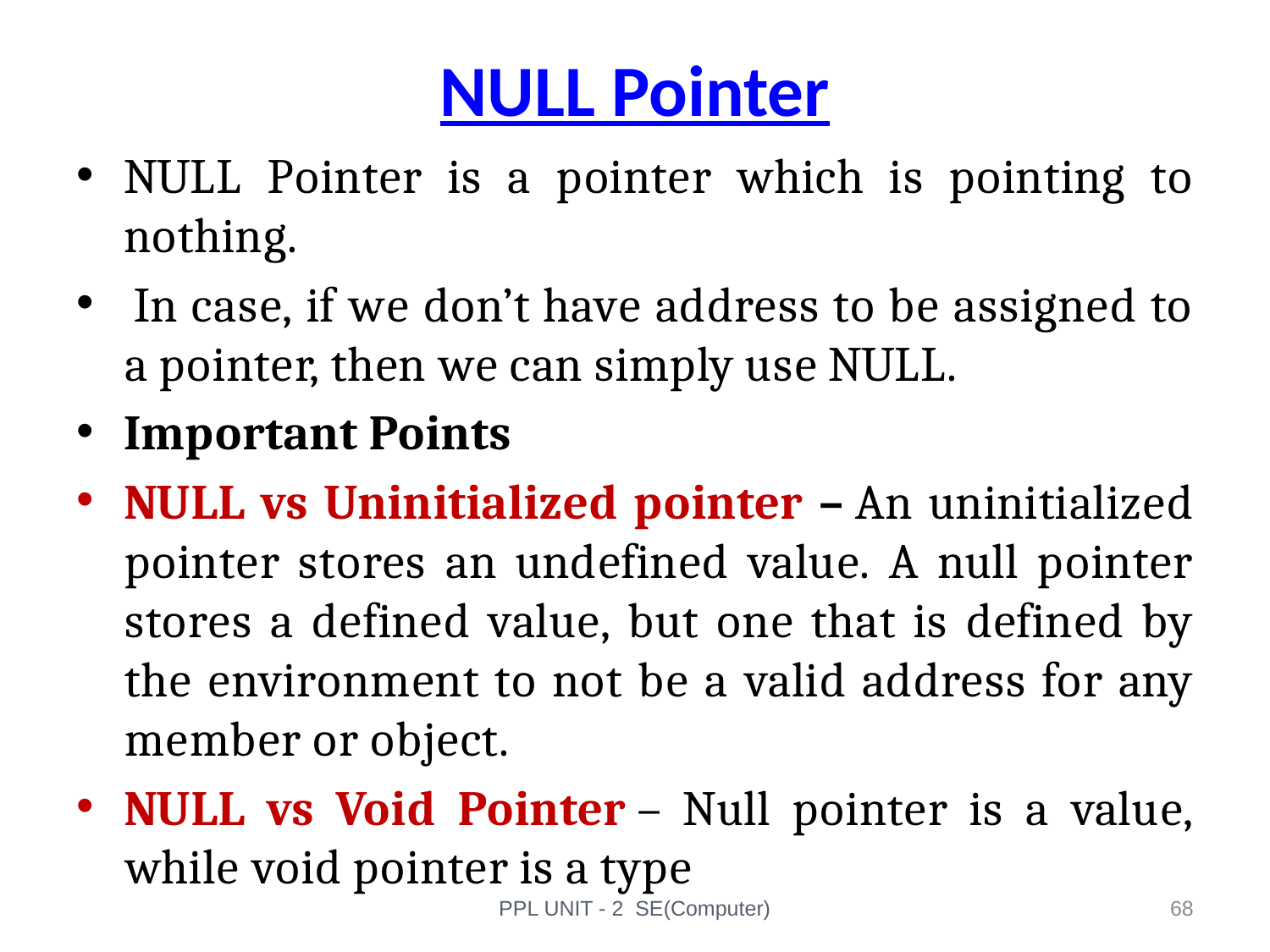

# NULL Pointer
NULL Pointer is a pointer which is pointing to nothing.
 In case, if we don’t have address to be assigned to a pointer, then we can simply use NULL.
Important Points
NULL vs Uninitialized pointer – An uninitialized pointer stores an undefined value. A null pointer stores a defined value, but one that is defined by the environment to not be a valid address for any member or object.
NULL vs Void Pointer – Null pointer is a value, while void pointer is a type

PPL UNIT - 2  SE(Computer)
68